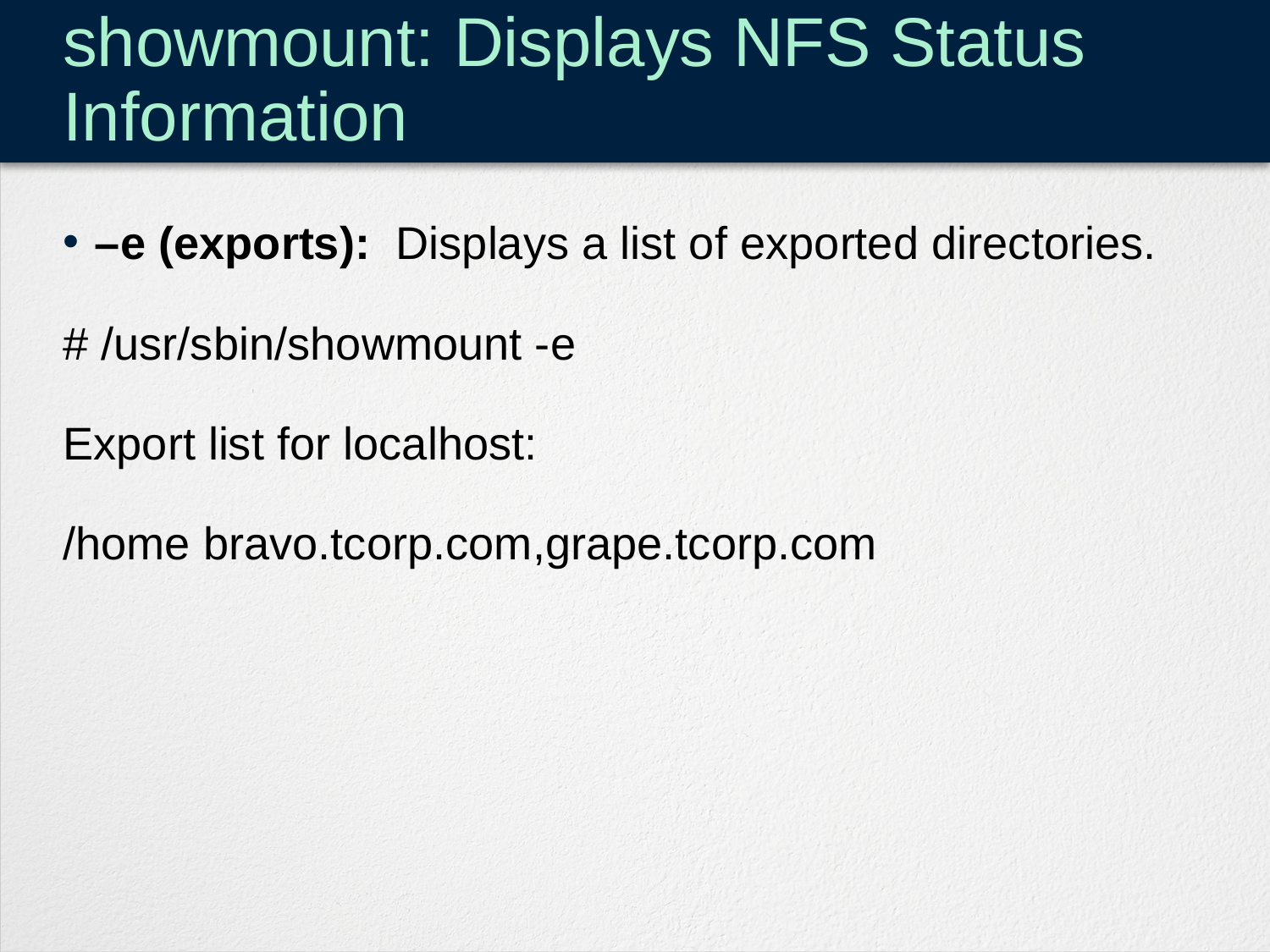

# showmount: Displays NFS Status Information
–e (exports):  Displays a list of exported directories.
# /usr/sbin/showmount -e
Export list for localhost:
/home bravo.tcorp.com,grape.tcorp.com